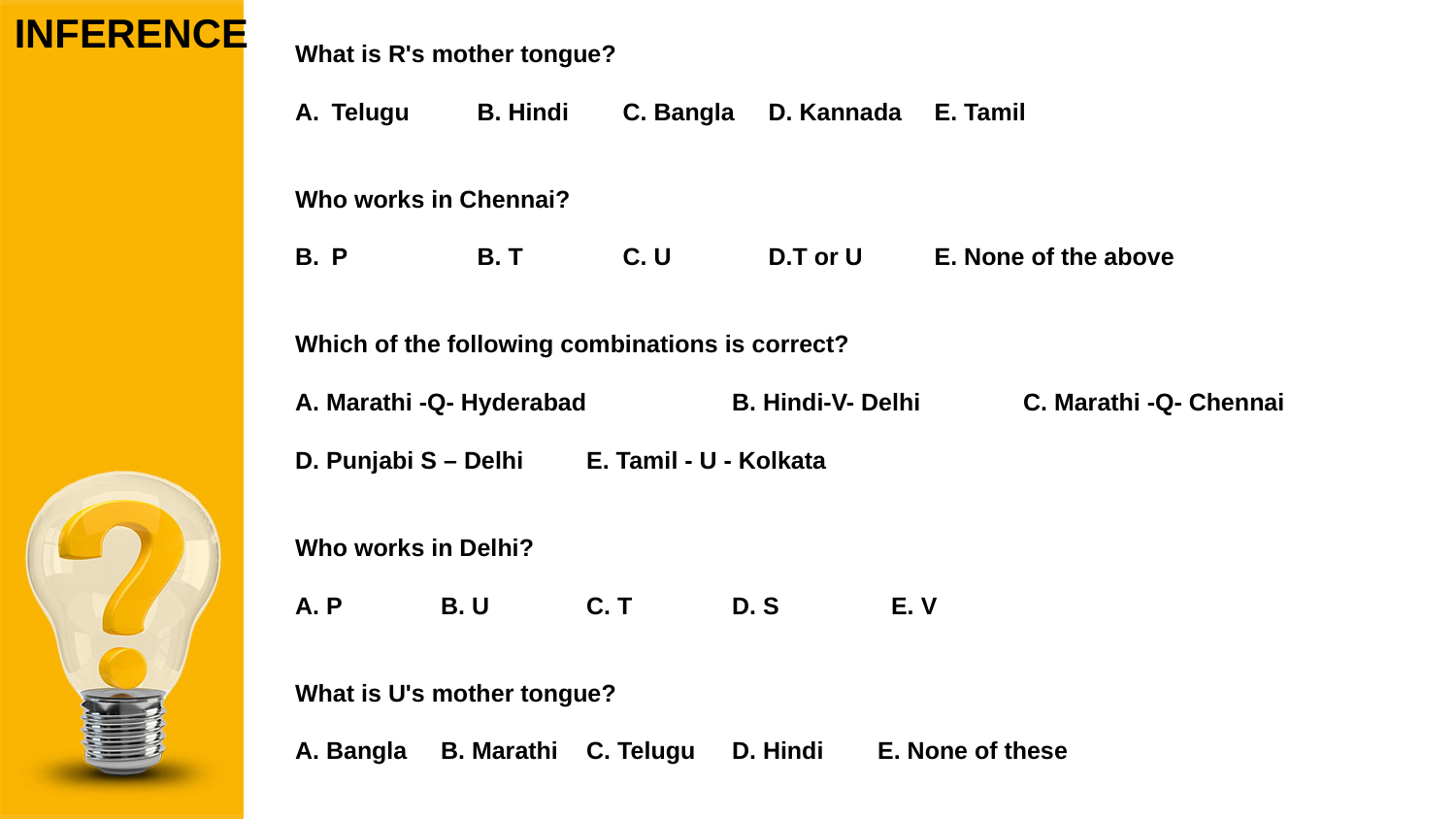

INFERENCE
What is R's mother tongue?

Telugu	B. Hindi	C. Bangla	D. Kannada	   E. Tamil

Who works in Chennai?

P	B. T	C. U	D.T or U	   E. None of the above

Which of the following combinations is correct?

A. Marathi -Q- Hyderabad 	B. Hindi-V- Delhi	C. Marathi -Q- Chennai
D. Punjabi S – Delhi	E. Tamil - U - Kolkata

Who works in Delhi?
A. P	B. U	C. T	D. S	  E. V

What is U's mother tongue?

A. Bangla	B. Marathi	C. Telugu	D. Hindi	E. None of these